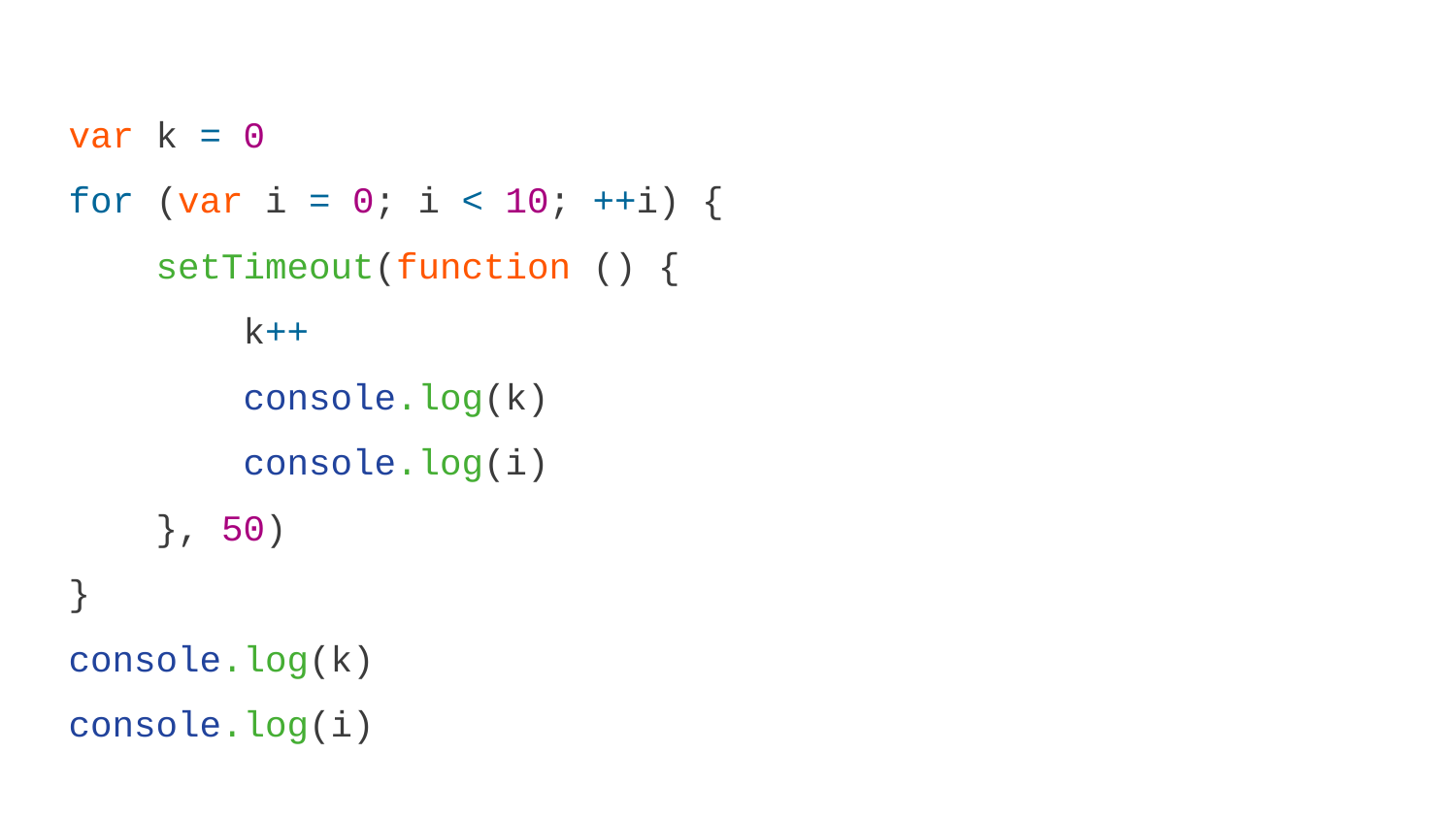

var k = 0
for (var i = 0; i < 10; ++i) {
    setTimeout(function () {
        k++
        console.log(k)
        console.log(i)
    }, 50)
}
console.log(k)
console.log(i)